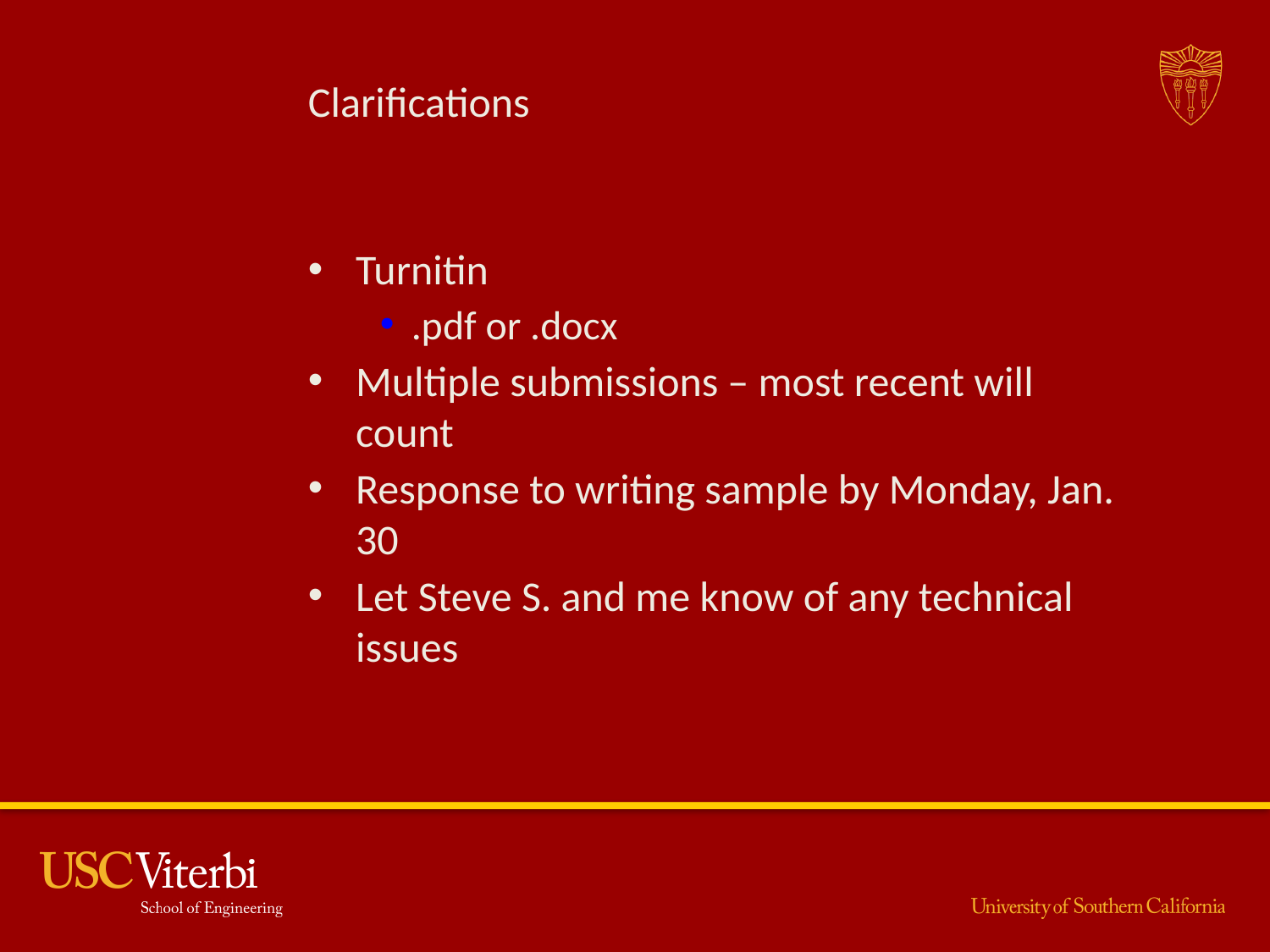

# Clarifications

Turnitin
.pdf or .docx
Multiple submissions – most recent will count
Response to writing sample by Monday, Jan. 30
Let Steve S. and me know of any technical issues